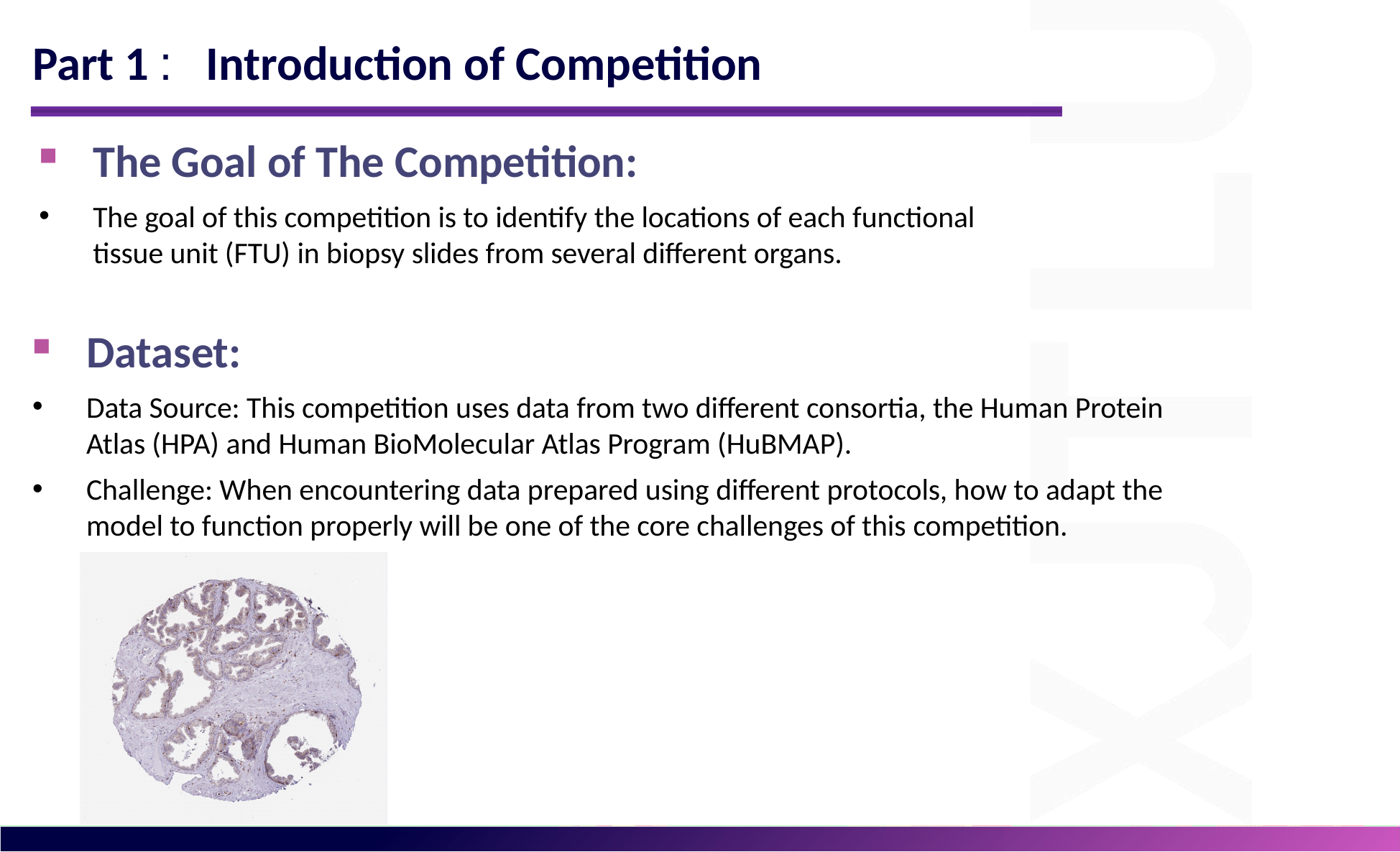

# Part 1: Introduction of Competition

The Goal of The Competition:
The goal of this competition is to identify the locations of each functional  tissue unit (FTU) in biopsy slides from several different organs.

Dataset:
Data Source: This competition uses data from two different consortia, the Human Protein  Atlas (HPA) and Human BioMolecular Atlas Program (HuBMAP).
Challenge: When encountering data prepared using different protocols, how to adapt the  model to function properly will be one of the core challenges of this competition.